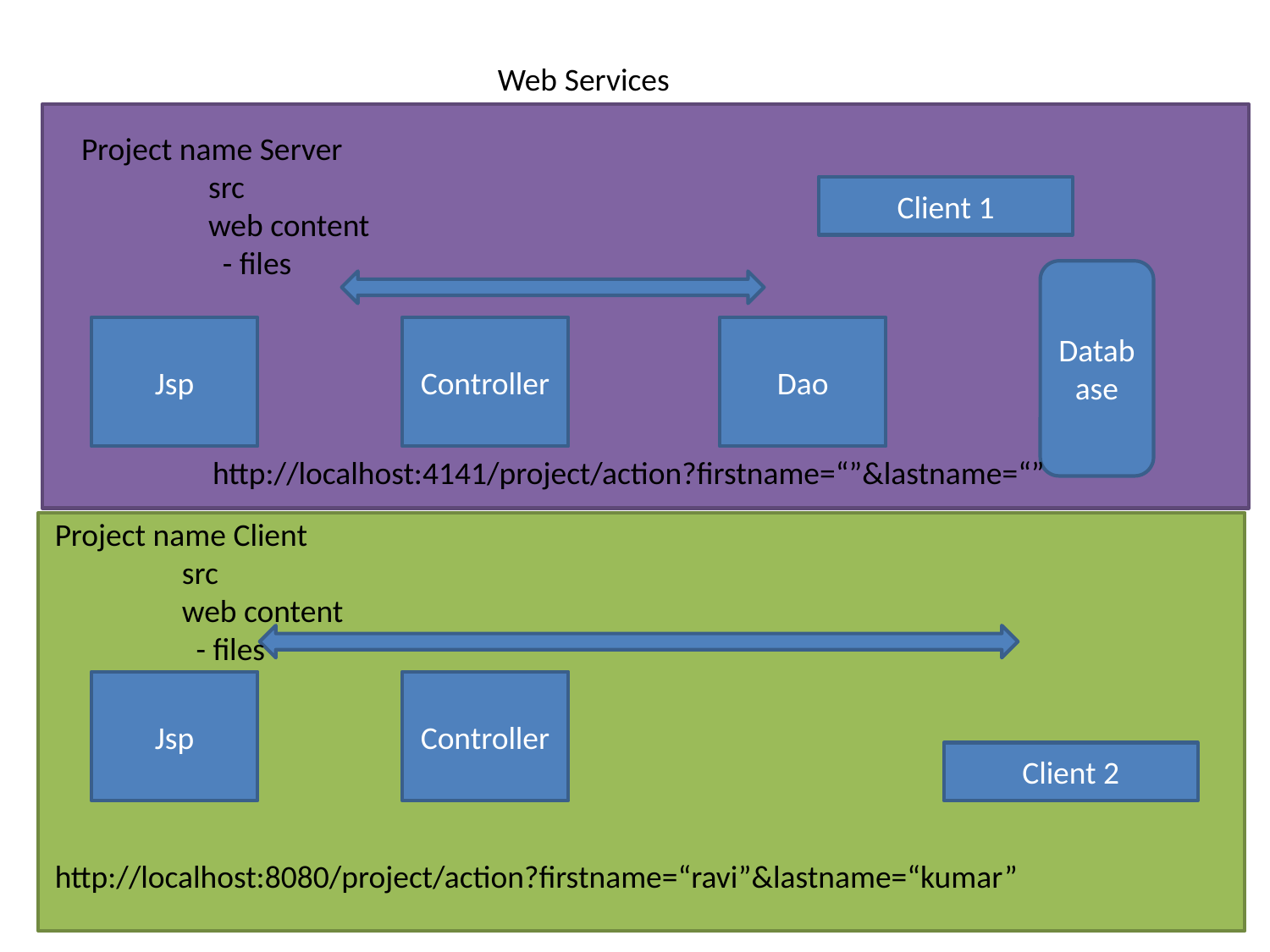

Web Services

Project name Server
	src
	web content
	  - files
Client 1
Database

Jsp
Controller
Dao
http://localhost:4141/project/action?firstname=“”&lastname=“”
Project name Client
	src
	web content
	  - files

Jsp
Controller
Client 2
http://localhost:8080/project/action?firstname=“ravi”&lastname=“kumar”